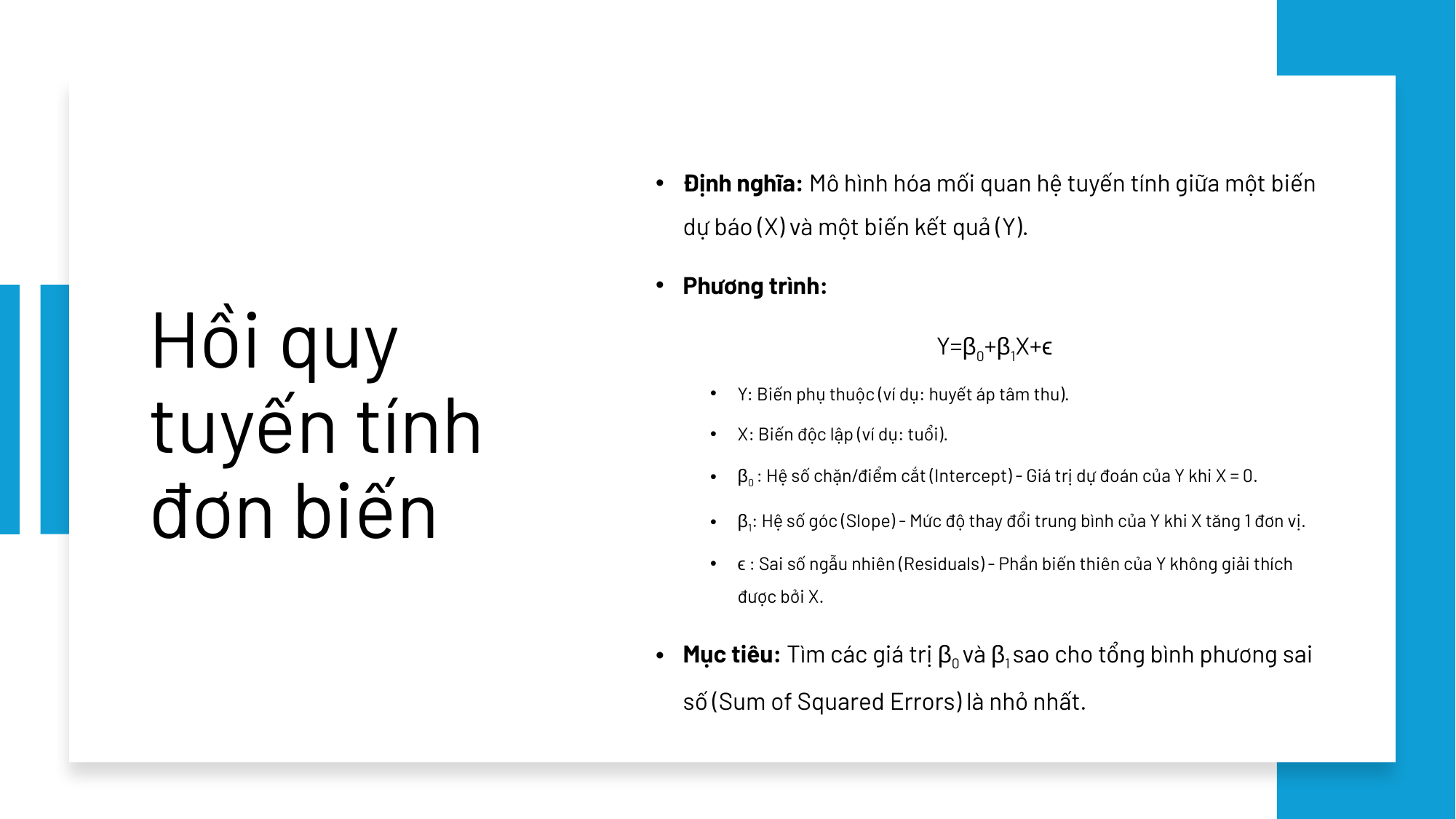

# Hồi quy tuyến tính đơn biến
Định nghĩa: Mô hình hóa mối quan hệ tuyến tính giữa một biến dự báo (X) và một biến kết quả (Y).
Phương trình:
Y=β0​+β1​X+ϵ
Y: Biến phụ thuộc (ví dụ: huyết áp tâm thu).
X: Biến độc lập (ví dụ: tuổi).
β0 : Hệ số chặn/điểm cắt (Intercept) - Giá trị dự đoán của Y khi X = 0.
β1​: Hệ số góc (Slope) - Mức độ thay đổi trung bình của Y khi X tăng 1 đơn vị.
ϵ ​: Sai số ngẫu nhiên (Residuals) - Phần biến thiên của Y không giải thích được bởi X.
Mục tiêu: Tìm các giá trị β0 và β1 sao cho tổng bình phương sai số (Sum of Squared Errors) là nhỏ nhất.